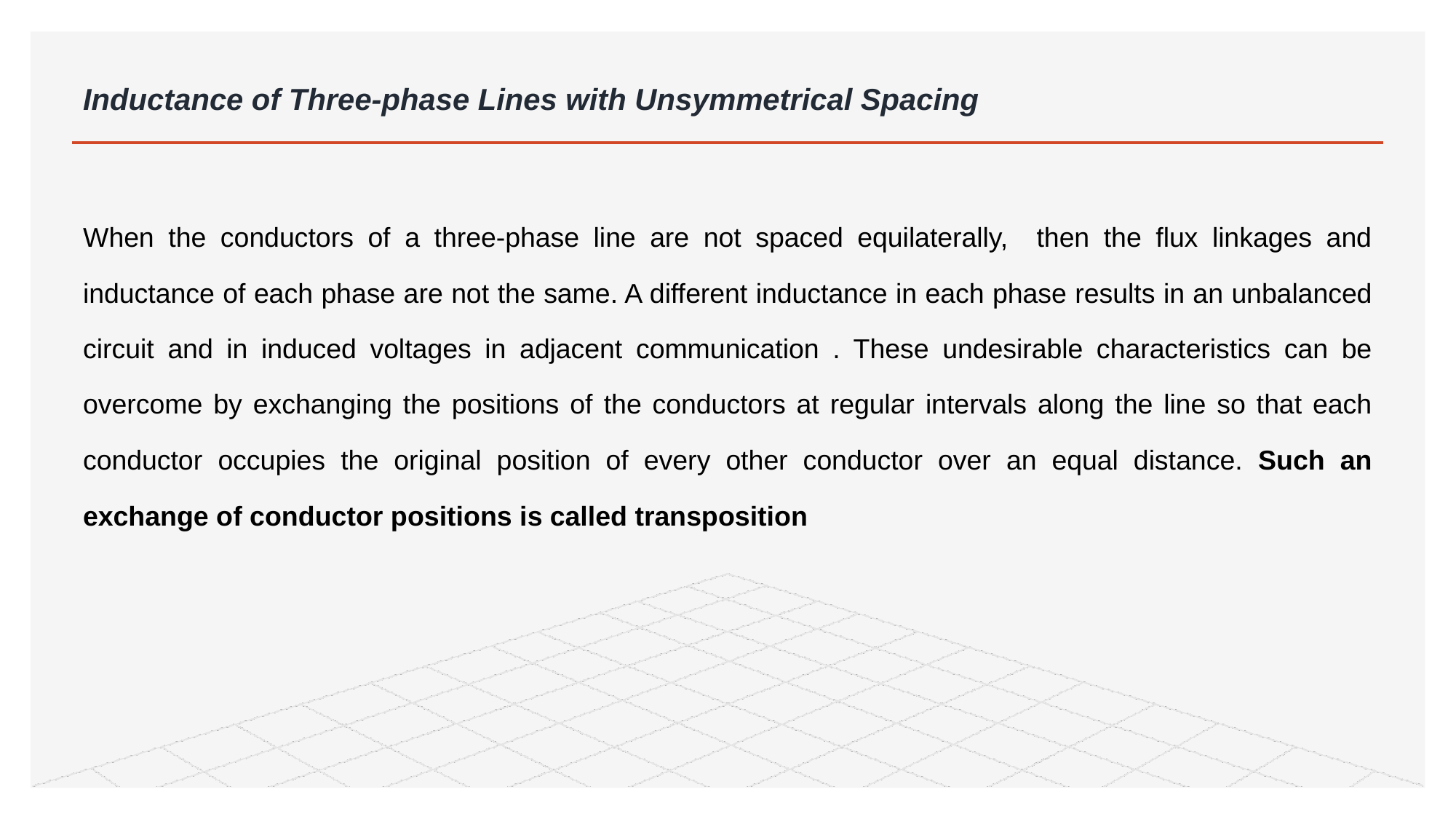

# Inductance of Three-phase Lines with Unsymmetrical Spacing
When the conductors of a three-phase line are not spaced equilaterally,  then the flux linkages and inductance of each phase are not the same. A different inductance in each phase results in an unbalanced circuit and in induced voltages in adjacent communication . These undesirable characteristics can be overcome by exchanging the positions of the conductors at regular intervals along the line so that each conductor occupies the original position of every other conductor over an equal distance. Such an exchange of conductor positions is called transposition